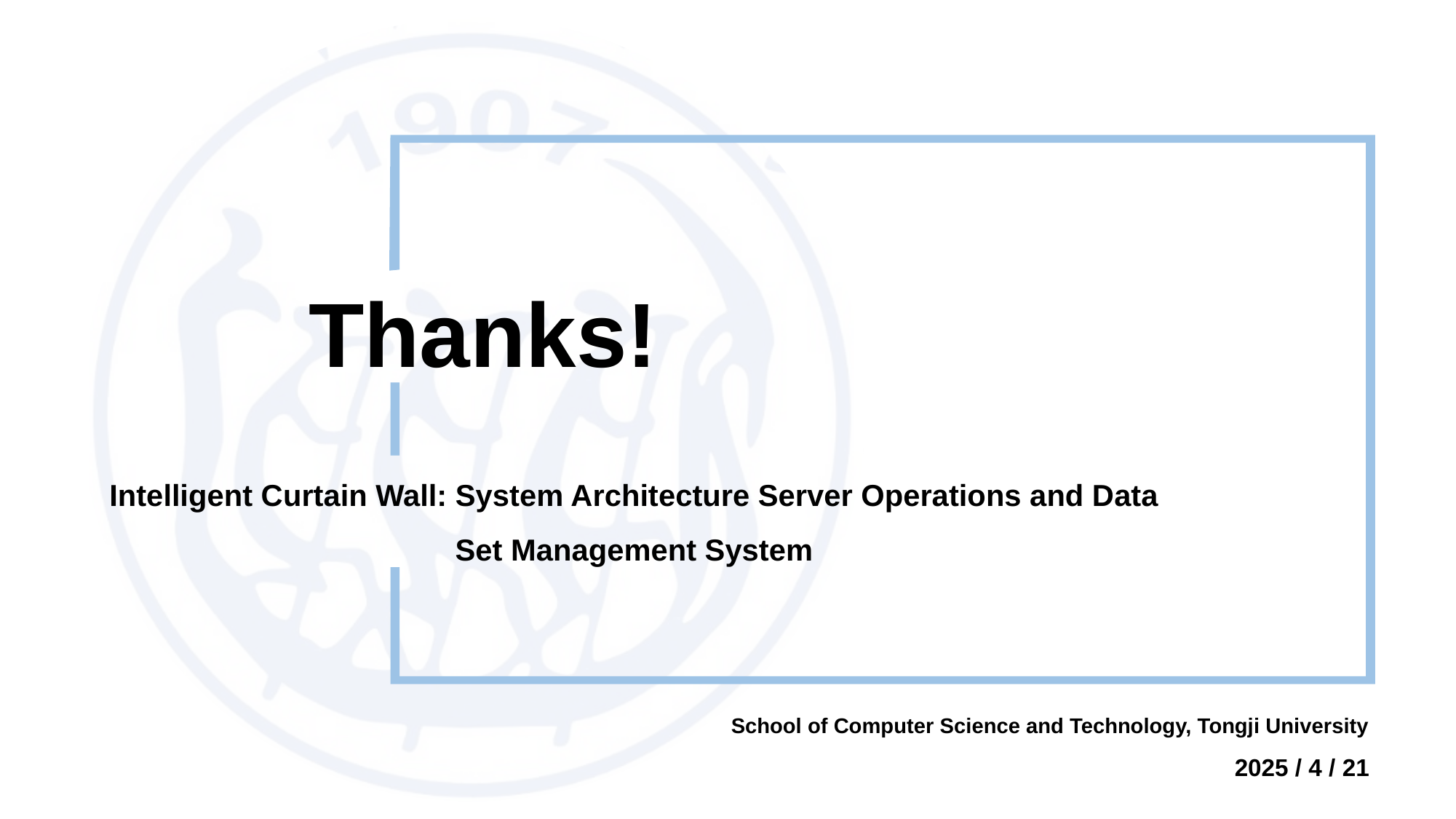

Thanks!
# Intelligent Curtain Wall: System Architecture Server Operations and Data Set Management System
School of Computer Science and Technology, Tongji University
2025 / 4 / 21